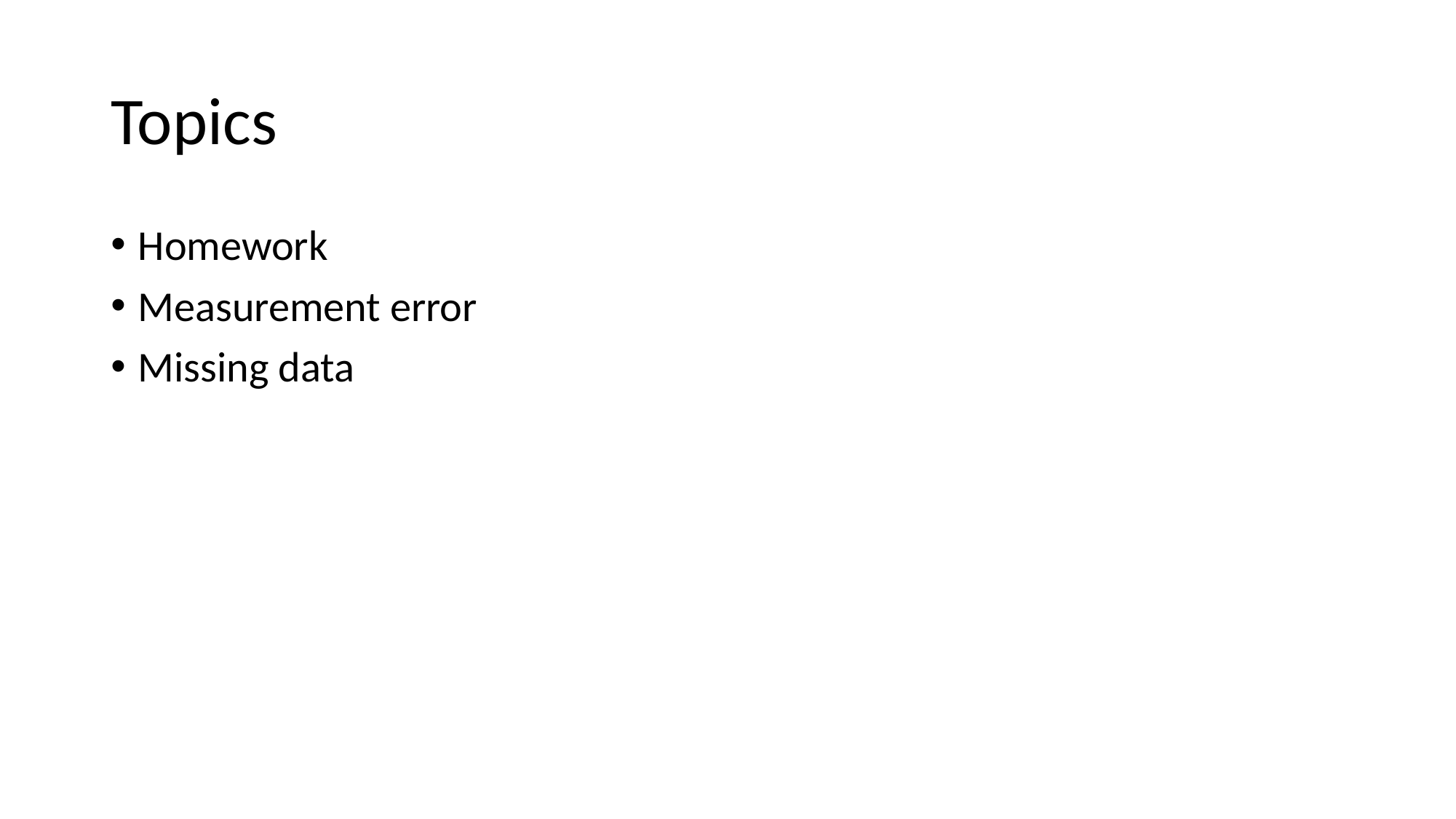

# Topics
Homework
Measurement error
Missing data